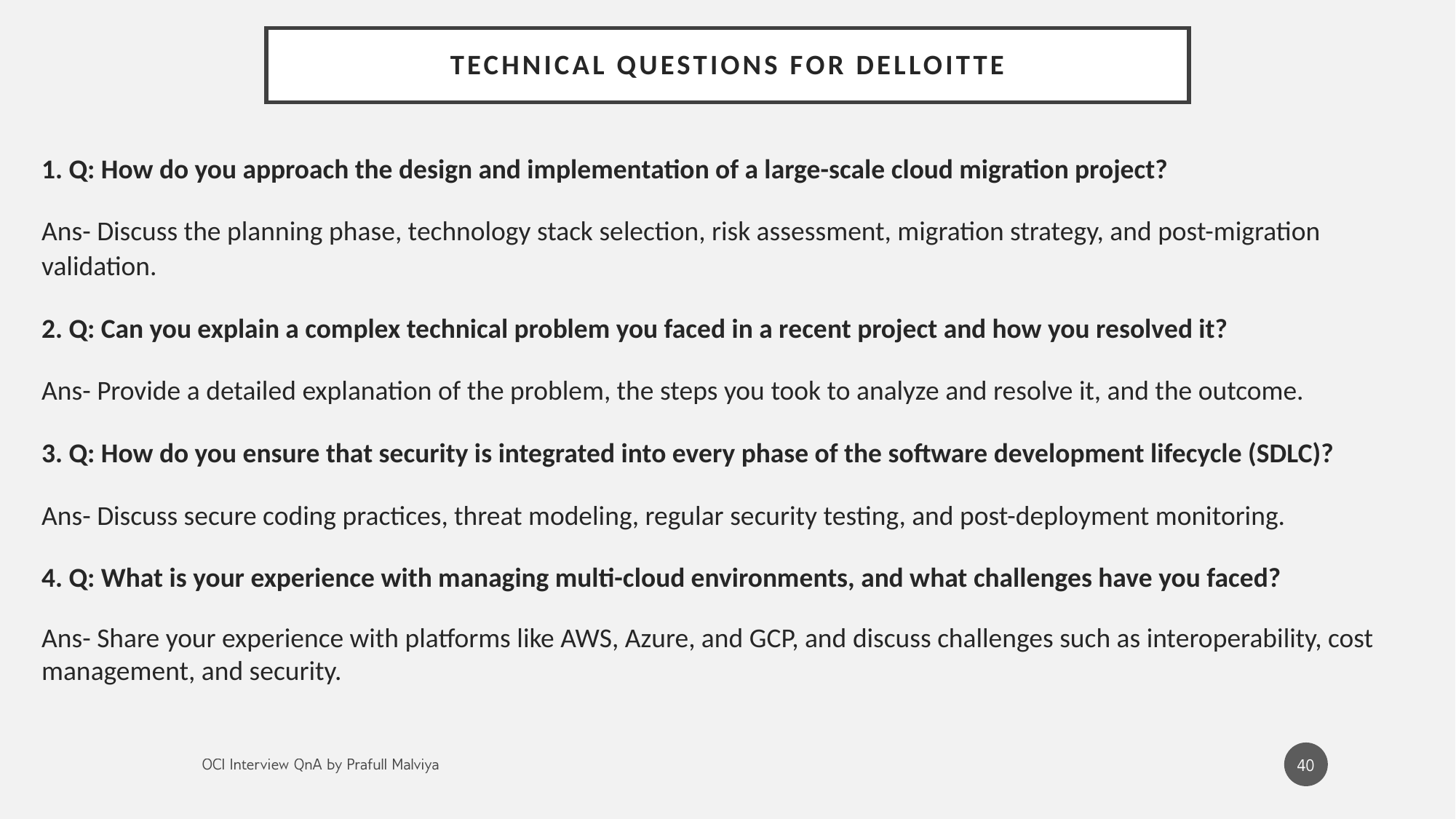

# Technical Questions For Delloitte
1. Q: How do you approach the design and implementation of a large-scale cloud migration project?
Ans- Discuss the planning phase, technology stack selection, risk assessment, migration strategy, and post-migration validation.
2. Q: Can you explain a complex technical problem you faced in a recent project and how you resolved it?
Ans- Provide a detailed explanation of the problem, the steps you took to analyze and resolve it, and the outcome.
3. Q: How do you ensure that security is integrated into every phase of the software development lifecycle (SDLC)?
Ans- Discuss secure coding practices, threat modeling, regular security testing, and post-deployment monitoring.
4. Q: What is your experience with managing multi-cloud environments, and what challenges have you faced?
Ans- Share your experience with platforms like AWS, Azure, and GCP, and discuss challenges such as interoperability, cost management, and security.
40
OCI Interview QnA by Prafull Malviya